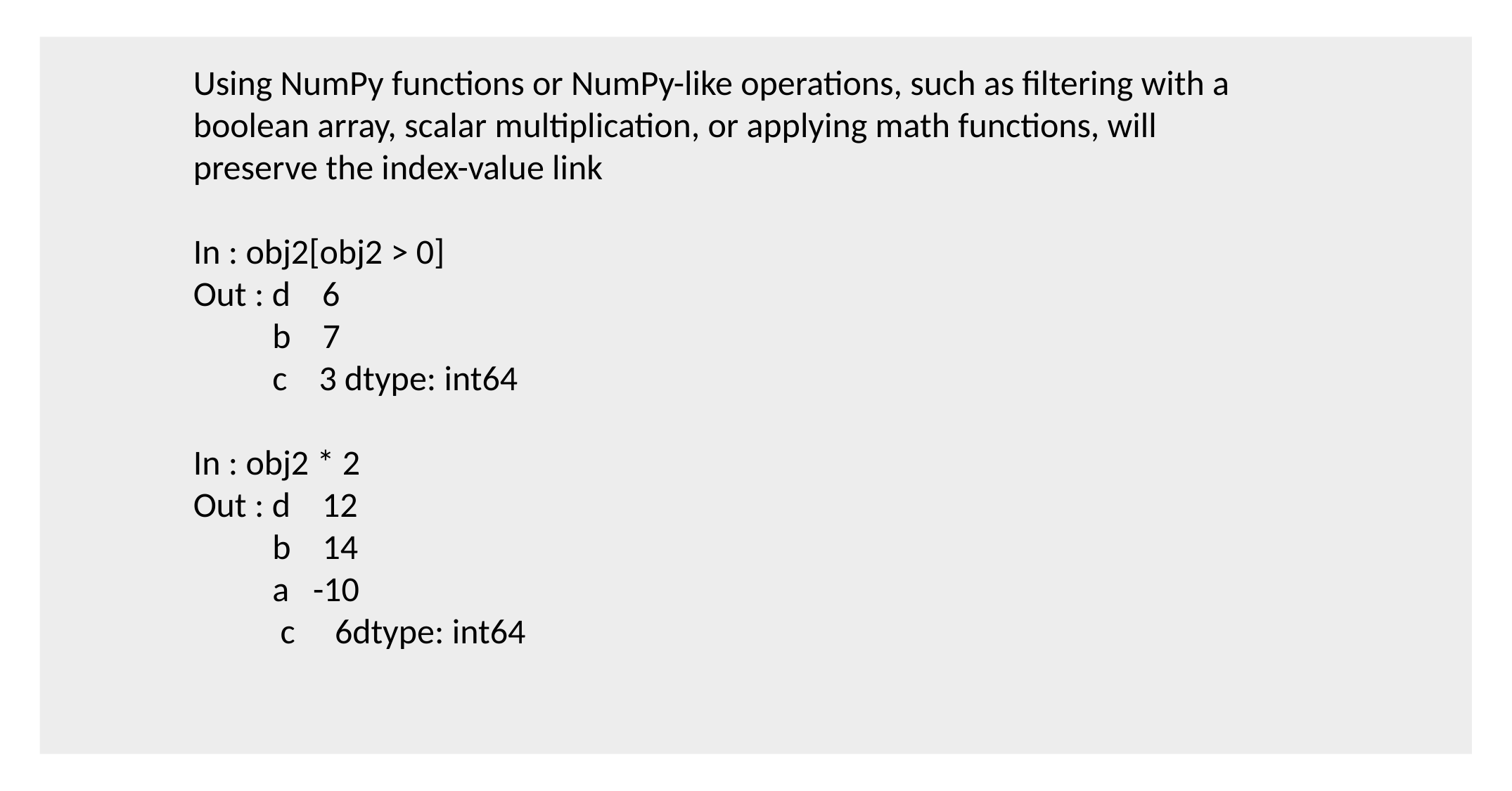

Using NumPy functions or NumPy-like operations, such as filtering with a boolean array, scalar multiplication, or applying math functions, will preserve the index-value link

In : obj2[obj2 > 0]
Out : d    6
          b    7
          c    3 dtype: int64

In : obj2 * 2
Out : d    12
          b    14
          a   -10
           c     6dtype: int64